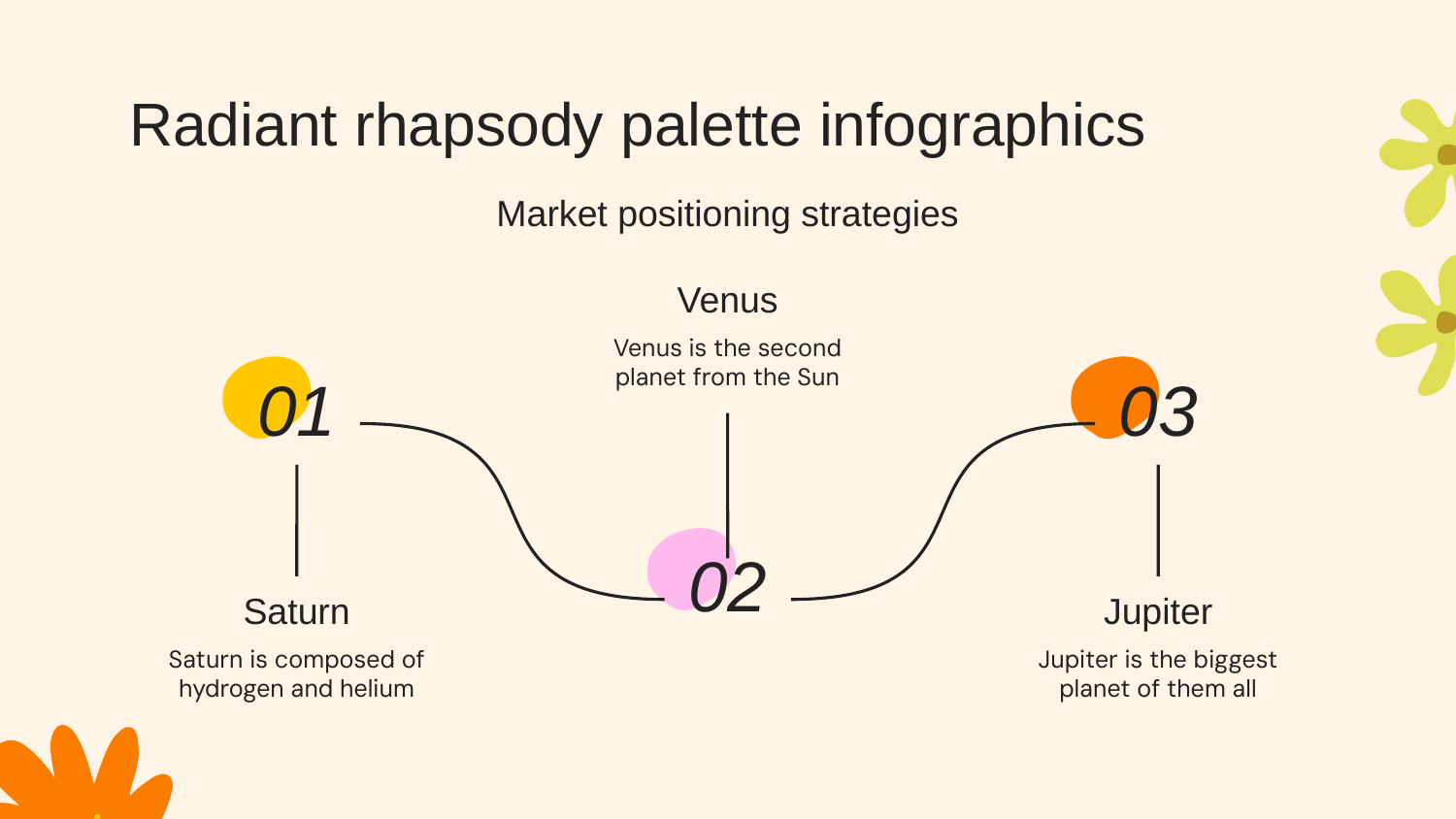

# Radiant rhapsody palette infographics
Market positioning strategies
Venus
Venus is the second planet from the Sun
02

01
Saturn
Saturn is composed of hydrogen and helium
03
Jupiter
Jupiter is the biggest planet of them all